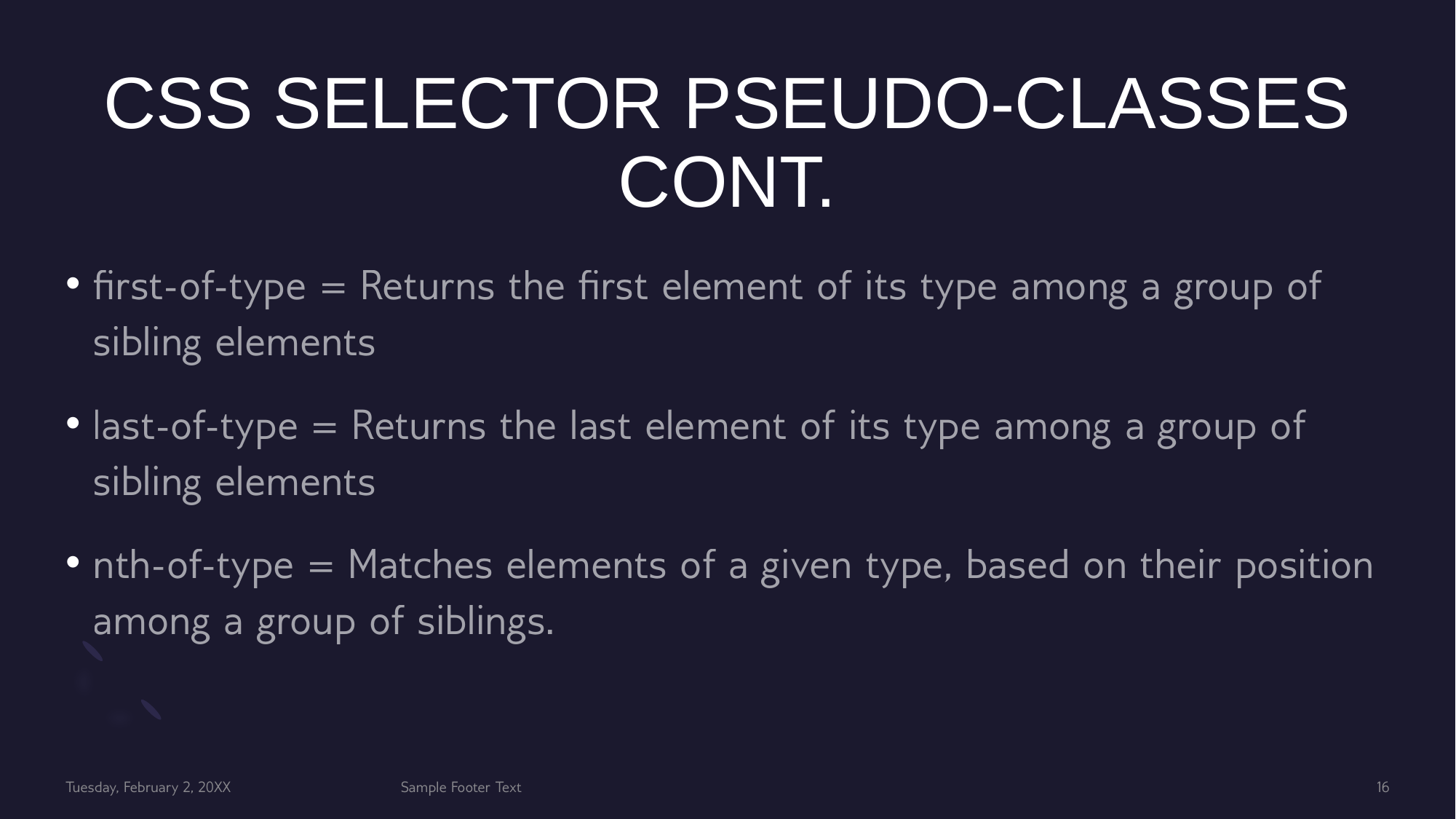

# CSS SELECTOR PSEUDO-CLASSES CONT.
first-of-type = Returns the first element of its type among a group of sibling elements
last-of-type = Returns the last element of its type among a group of sibling elements
nth-of-type = Matches elements of a given type, based on their position among a group of siblings.

Tuesday, February 2, 20XX
Sample Footer Text
16